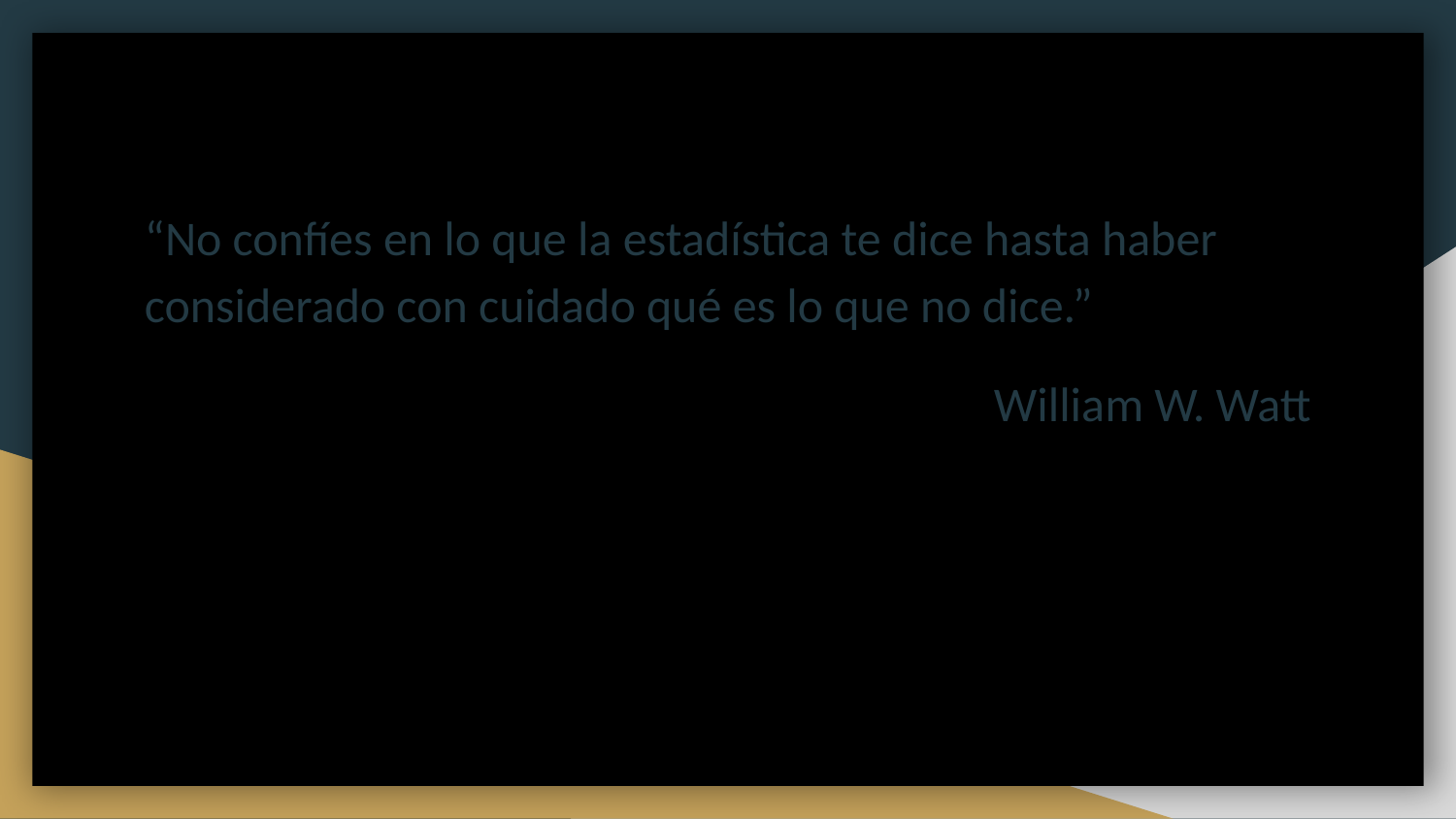

“No confíes en lo que la estadística te dice hasta haber considerado con cuidado qué es lo que no dice.”
William W. Watt